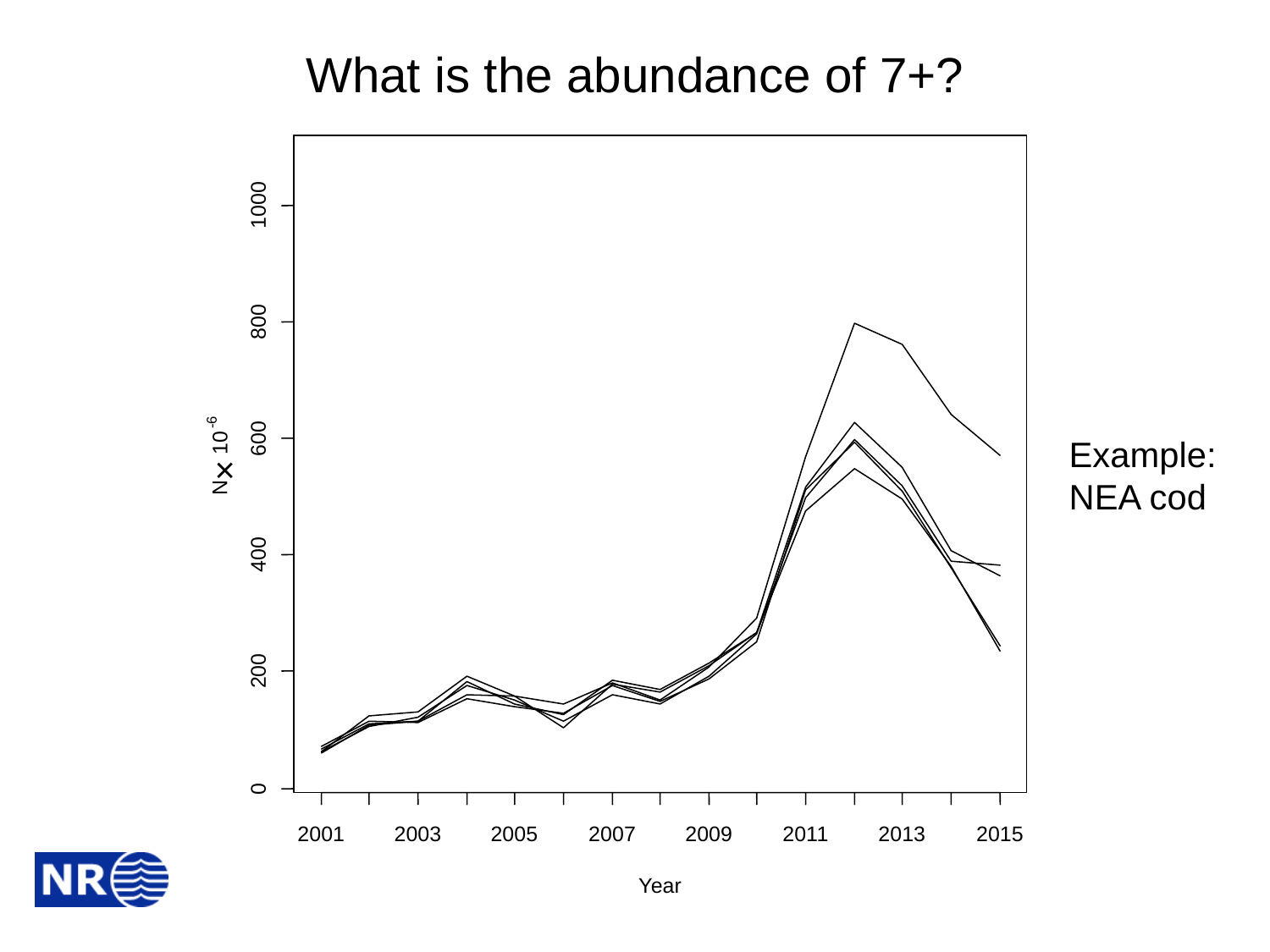

What is the abundance of 7+?

1000

800

-6

600
Example:
NEA cod
10

×

N
400

200

0

2001
2003
2005
2007
2009
2011
2013
2015
Year